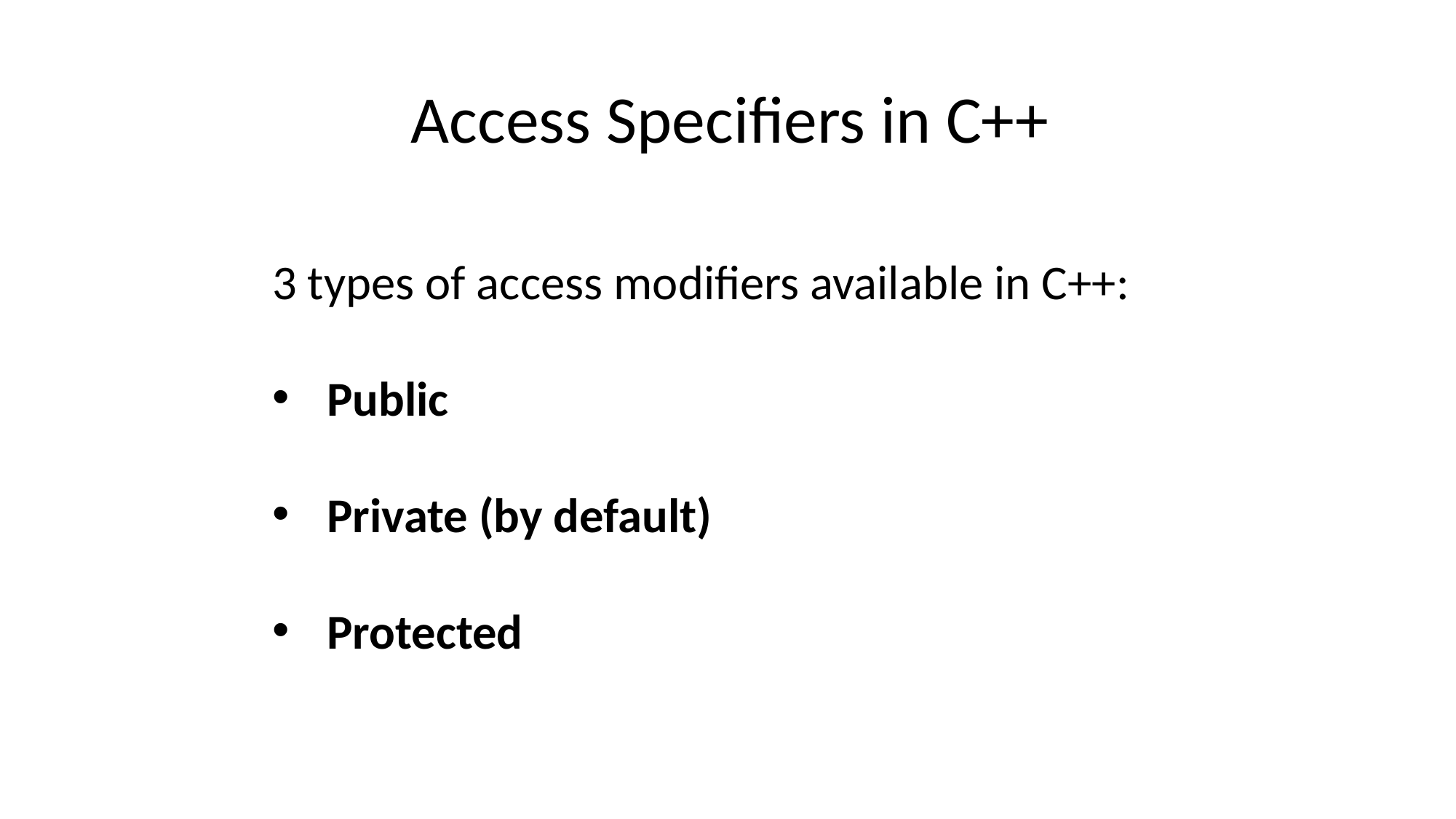

# Access Specifiers in C++

3 types of access modifiers available in C++:

Public

Private (by default)

Protected